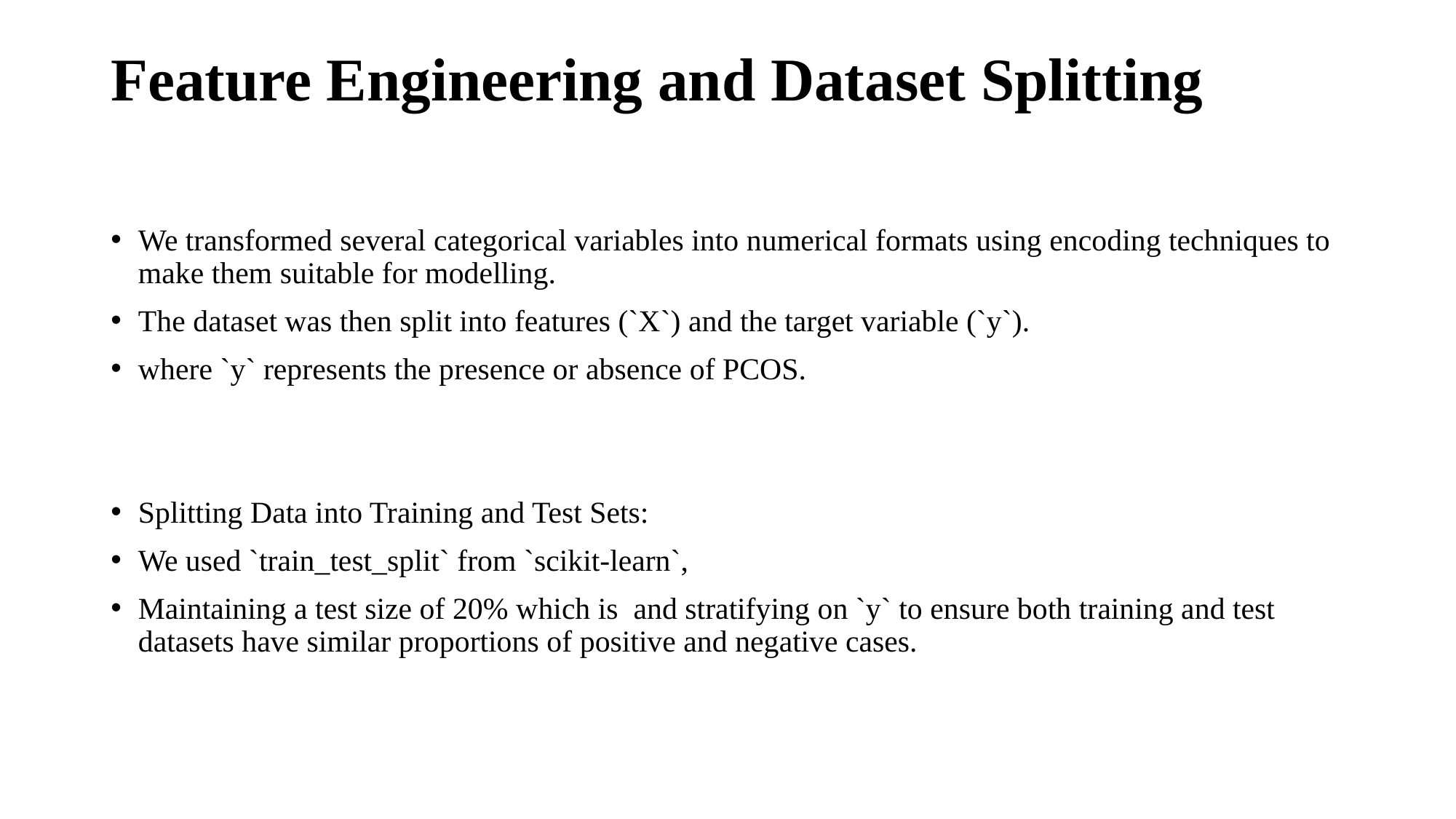

# Feature Engineering and Dataset Splitting

We transformed several categorical variables into numerical formats using encoding techniques to make them suitable for modelling.
The dataset was then split into features (`X`) and the target variable (`y`).
where `y` represents the presence or absence of PCOS.

Splitting Data into Training and Test Sets:
We used `train_test_split` from `scikit-learn`,
Maintaining a test size of 20% which is  and stratifying on `y` to ensure both training and test datasets have similar proportions of positive and negative cases.